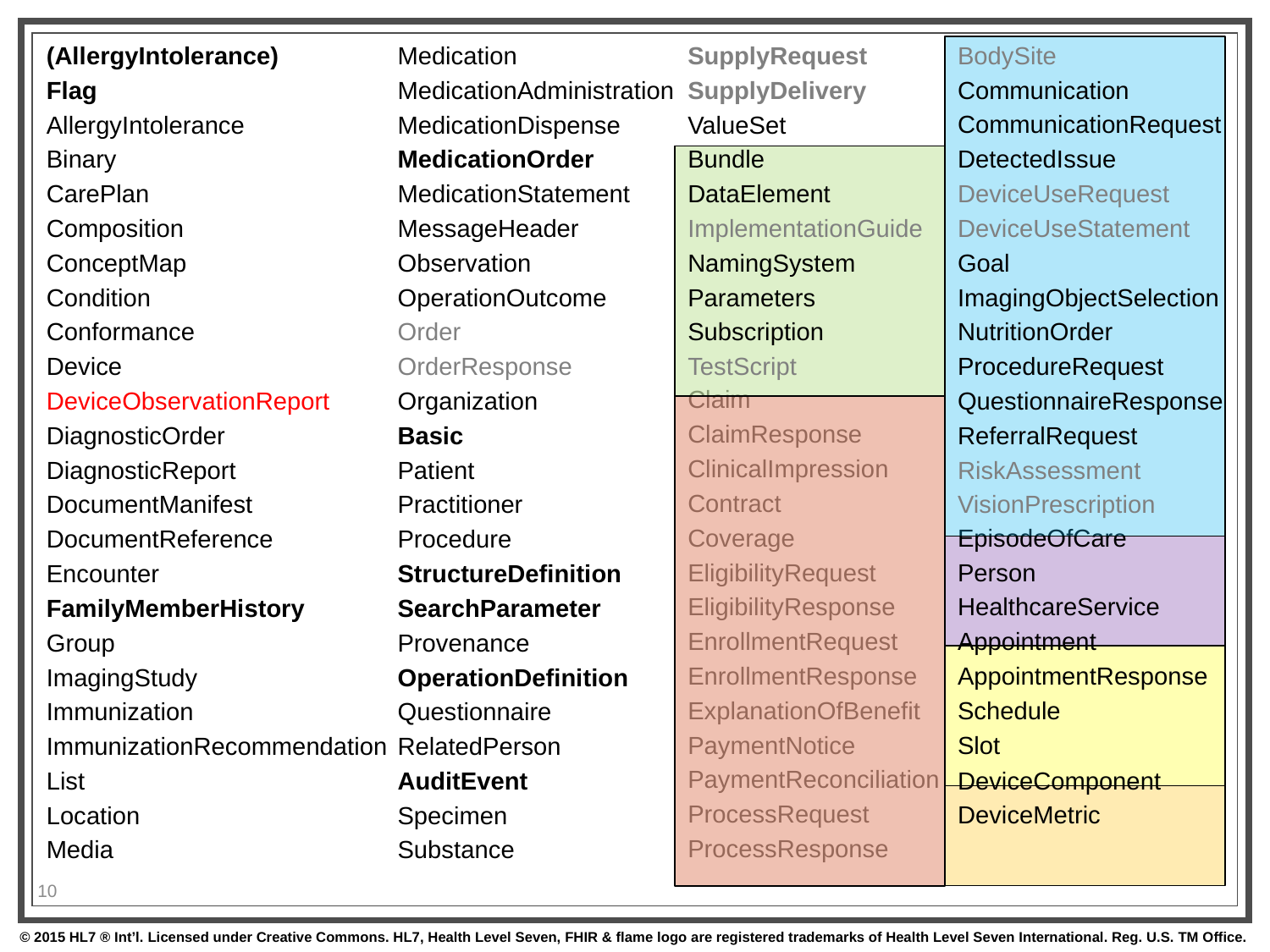

Claim
ClaimResponse
ClinicalImpression
Contract
Coverage
EligibilityRequest
EligibilityResponse
EnrollmentRequest
EnrollmentResponse
ExplanationOfBenefit
PaymentNotice
PaymentReconciliation
ProcessRequest
ProcessResponse

EpisodeOfCare
Person
HealthcareService

Appointment
AppointmentResponse
Schedule
Slot

BodySite
Communication
CommunicationRequest
DetectedIssue
DeviceUseRequest
DeviceUseStatement
Goal
ImagingObjectSelection
NutritionOrder
ProcedureRequest
QuestionnaireResponse
ReferralRequest
RiskAssessment
VisionPrescription

DeviceComponent
DeviceMetric

SupplyRequest
SupplyDelivery
ValueSet
Medication
MedicationAdministration
MedicationDispense
MedicationOrder
MedicationStatement
MessageHeader
Observation
OperationOutcome
Order
OrderResponse
Organization
Basic
Patient
Practitioner
Procedure
StructureDefinition
SearchParameter
Provenance
OperationDefinition
Questionnaire
RelatedPerson
AuditEvent
Specimen
Substance
(AllergyIntolerance)
Flag
AllergyIntolerance
Binary
CarePlan
Composition
ConceptMap
Condition
Conformance
Device
DeviceObservationReport
DiagnosticOrder
DiagnosticReport
DocumentManifest
DocumentReference
Encounter
FamilyMemberHistory
Group
ImagingStudy
Immunization
ImmunizationRecommendation
List
Location
Media

Bundle
DataElement
ImplementationGuide
NamingSystem
Parameters
Subscription
TestScript

# DSTU 2 Resources
10